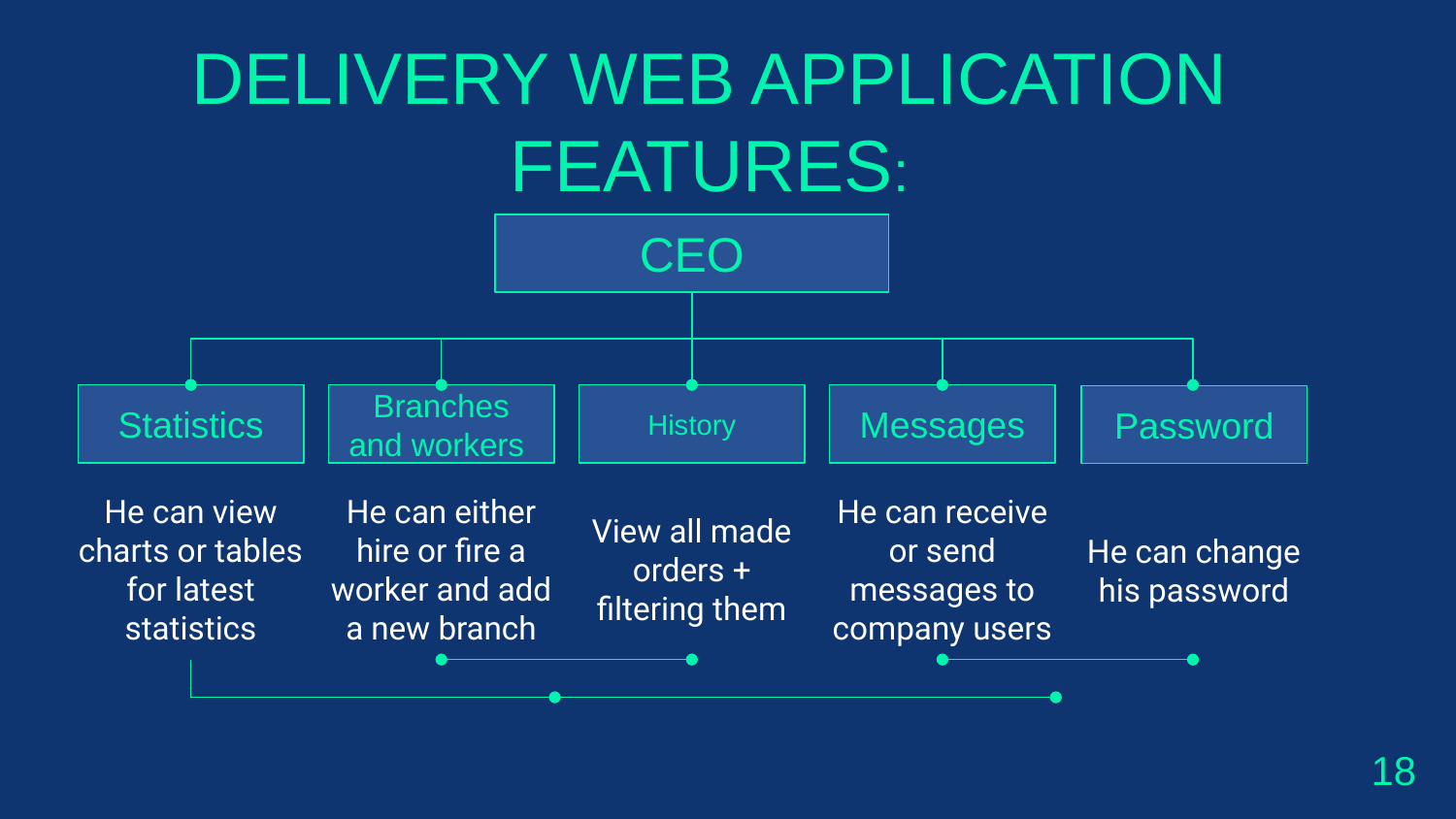

# DELIVERY WEB APPLICATION FEATURES:
CEO
Statistics
He can view charts or tables for latest statistics
Branches and workers
He can either hire or fire a worker and add a new branch
History
View all made orders + filtering them
Messages
He can receive or send messages to company users
Password
He can change his password

18